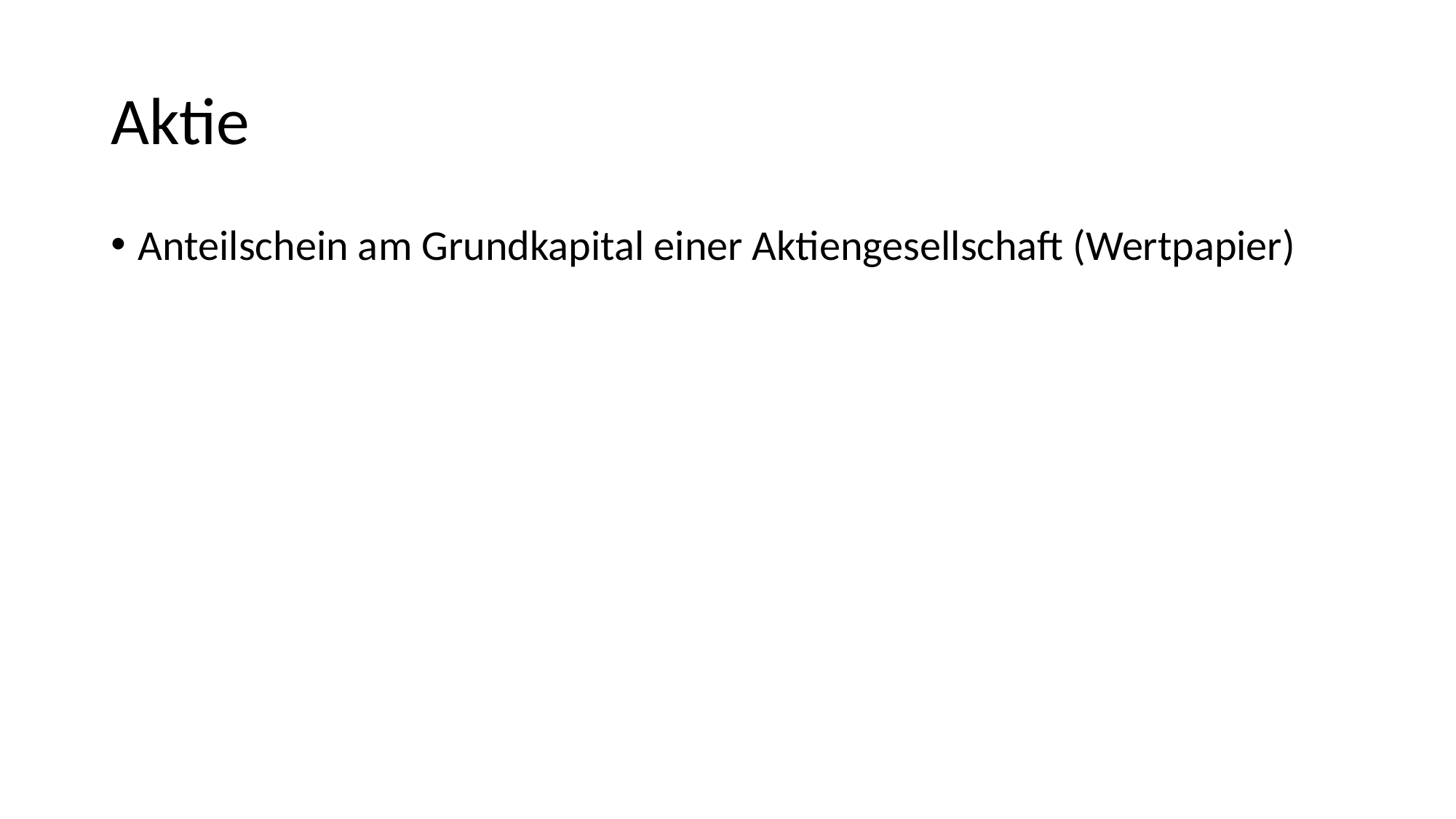

# Aktie
Anteilschein am Grundkapital einer Aktiengesellschaft (Wertpapier)